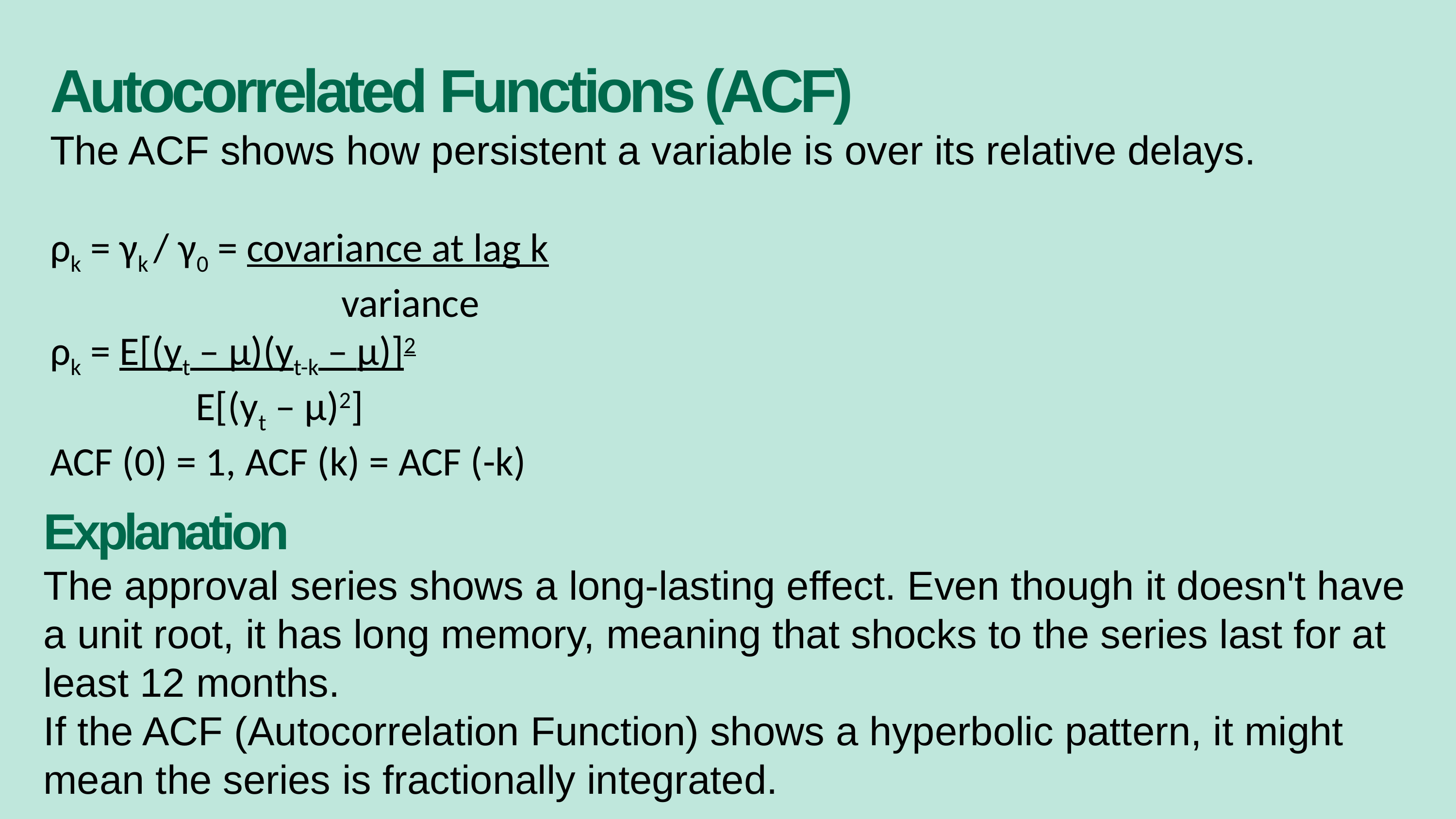

Autocorrelated Functions (ACF)
The ACF shows how persistent a variable is over its relative delays.

ρk = γk / γ0 = covariance at lag k
				variance
ρk = E[(yt – μ)(yt-k – μ)]2
		E[(yt – μ)2]
ACF (0) = 1, ACF (k) = ACF (-k)

Explanation
The approval series shows a long-lasting effect. Even though it doesn't have a unit root, it has long memory, meaning that shocks to the series last for at least 12 months.
If the ACF (Autocorrelation Function) shows a hyperbolic pattern, it might mean the series is fractionally integrated.